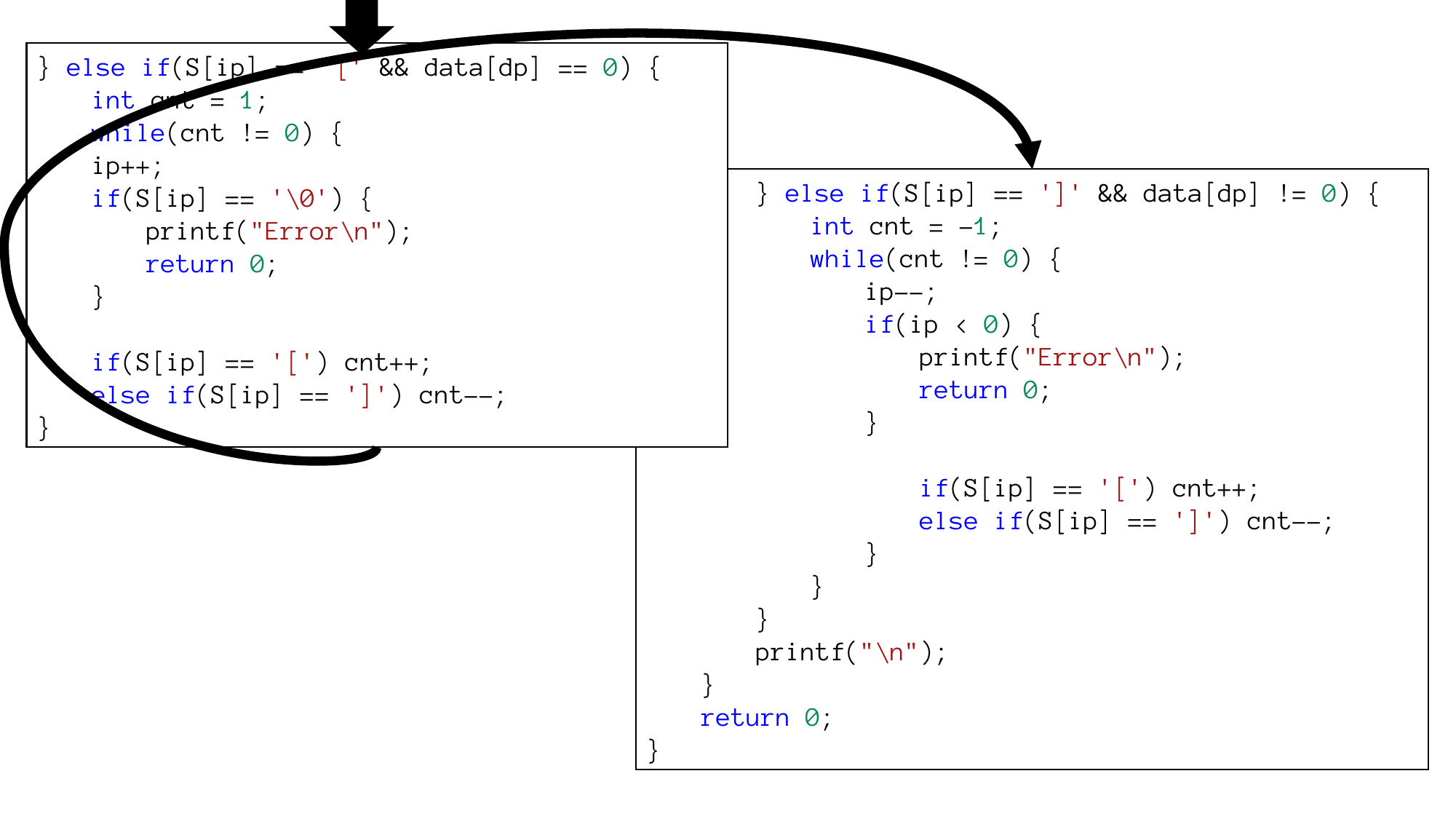

} else if(S[ip] == '[' && data[dp] == 0) {
int cnt = 1;
while(cnt != 0) {
ip++;
if(S[ip] == '\0') {
printf("Error\n");
return 0;
}
if(S[ip] == '[') cnt++;
else if(S[ip] == ']') cnt--;
}
} else if(S[ip] == ']' && data[dp] != 0) {
int cnt = -1;
while(cnt != 0) {
ip--;
if(ip < 0) {
printf("Error\n");
return 0;
}
if(S[ip] == '[') cnt++;
else if(S[ip] == ']') cnt--;
}
}
}
printf("\n");
}
return 0;
}